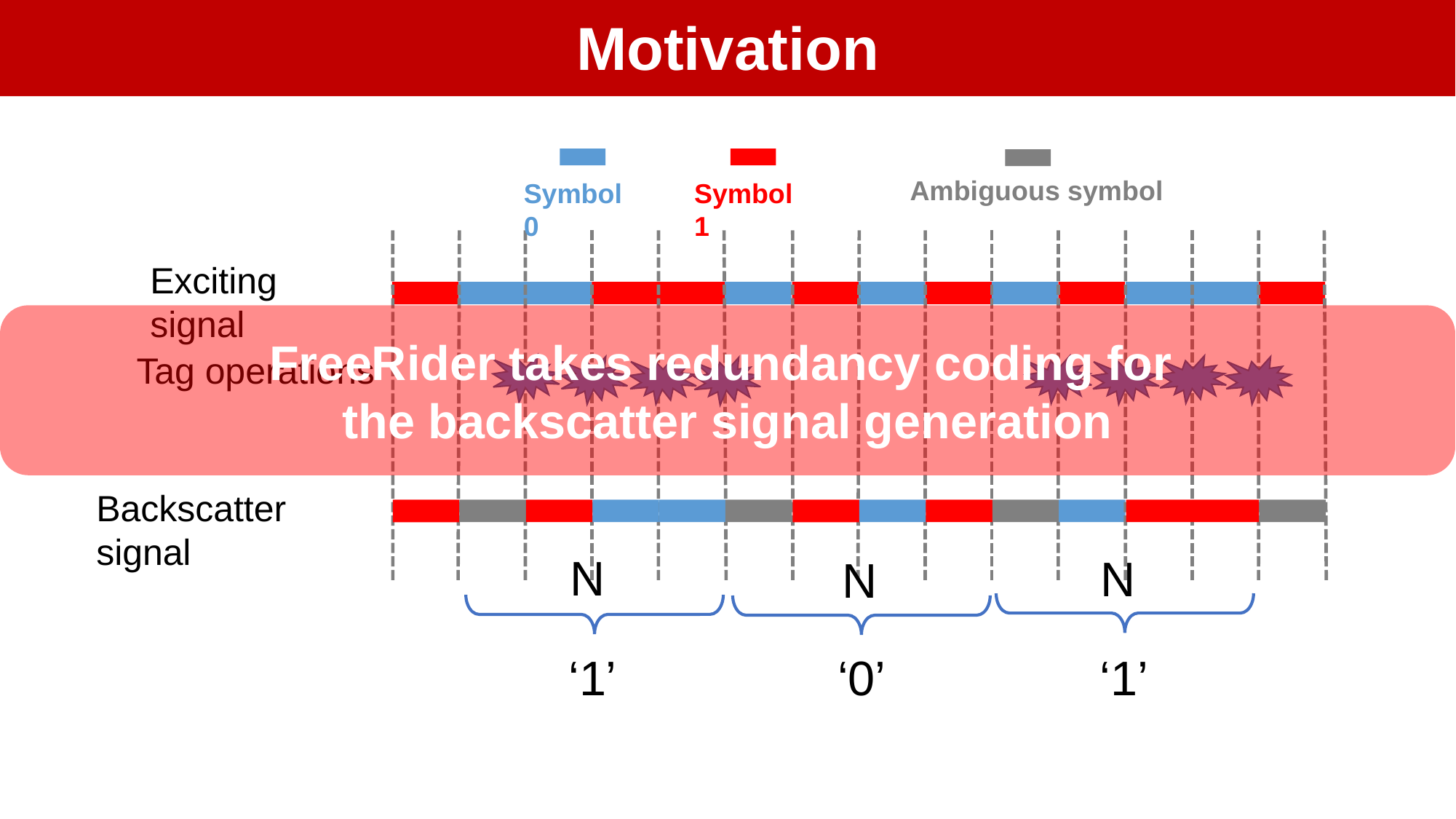

Motivation

Ambiguous symbol
Symbol 0
Symbol 1
Exciting signal

FreeRider takes redundancy coding for
the backscatter signal generation
Tag operations

Backscatter signal

N
N
N
‘1’
‘0’
‘1’